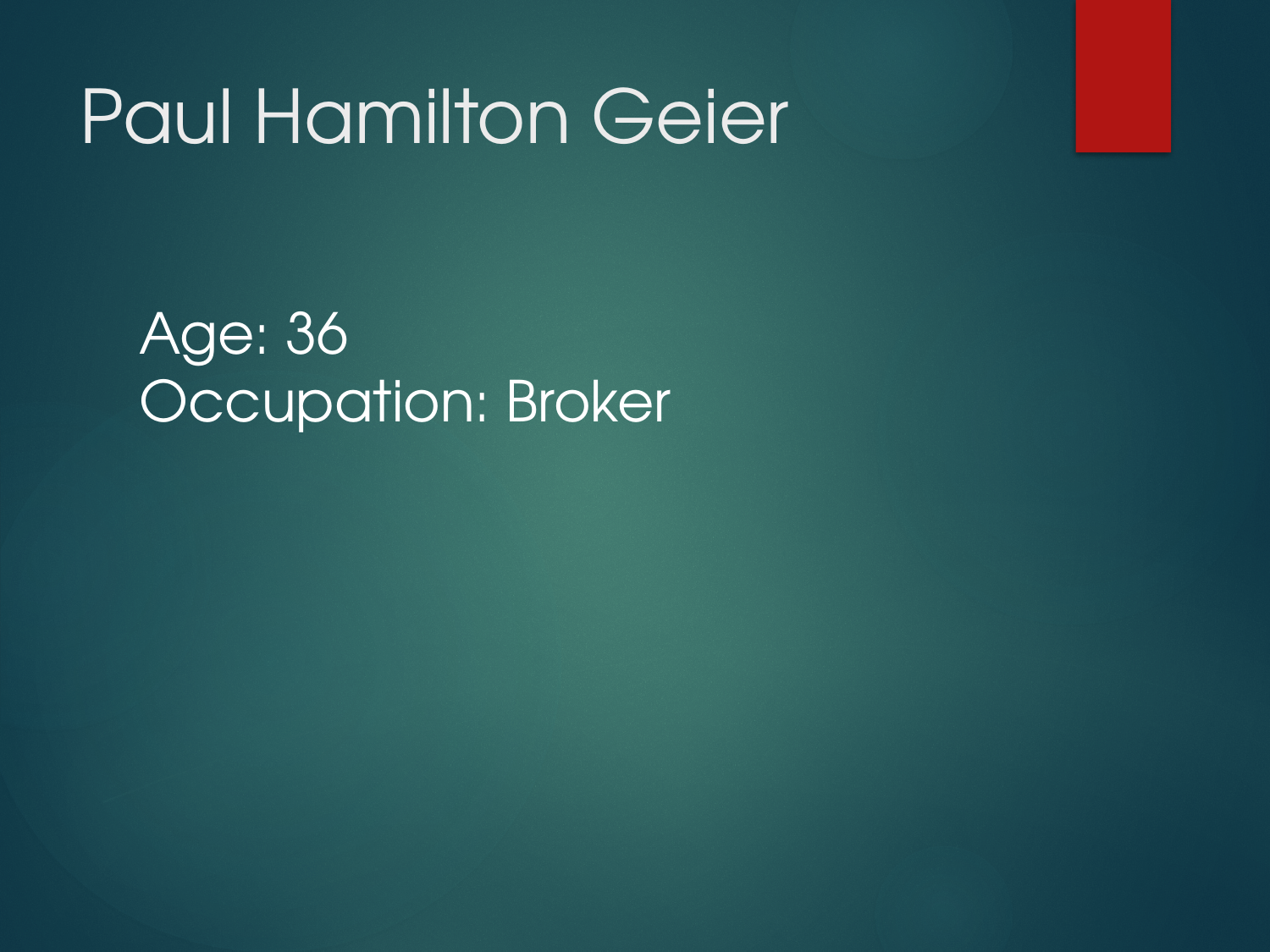

# Paul Hamilton Geier

Age: 36
Occupation: Broker